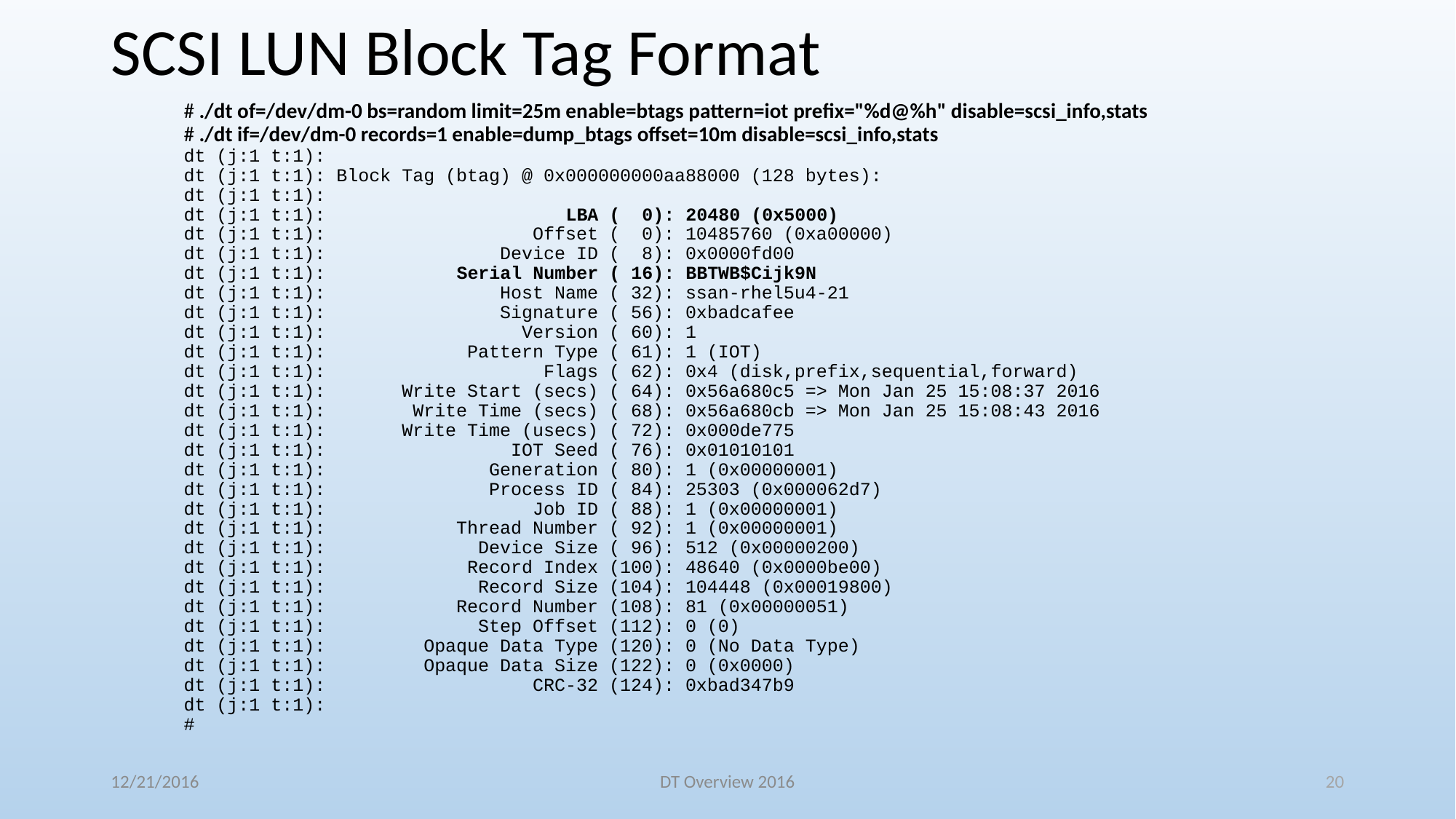

# SCSI LUN Block Tag Format
# ./dt of=/dev/dm-0 bs=random limit=25m enable=btags pattern=iot prefix="%d@%h" disable=scsi_info,stats
# ./dt if=/dev/dm-0 records=1 enable=dump_btags offset=10m disable=scsi_info,stats
dt (j:1 t:1):
dt (j:1 t:1): Block Tag (btag) @ 0x000000000aa88000 (128 bytes):
dt (j:1 t:1):
dt (j:1 t:1):                      LBA (  0): 20480 (0x5000)
dt (j:1 t:1):                   Offset (  0): 10485760 (0xa00000)
dt (j:1 t:1):                Device ID (  8): 0x0000fd00
dt (j:1 t:1):            Serial Number ( 16): BBTWB$Cijk9N
dt (j:1 t:1):                Host Name ( 32): ssan-rhel5u4-21
dt (j:1 t:1):                Signature ( 56): 0xbadcafee
dt (j:1 t:1):                  Version ( 60): 1
dt (j:1 t:1):             Pattern Type ( 61): 1 (IOT)
dt (j:1 t:1):                    Flags ( 62): 0x4 (disk,prefix,sequential,forward)
dt (j:1 t:1):       Write Start (secs) ( 64): 0x56a680c5 => Mon Jan 25 15:08:37 2016
dt (j:1 t:1):        Write Time (secs) ( 68): 0x56a680cb => Mon Jan 25 15:08:43 2016
dt (j:1 t:1):       Write Time (usecs) ( 72): 0x000de775
dt (j:1 t:1):                 IOT Seed ( 76): 0x01010101
dt (j:1 t:1):               Generation ( 80): 1 (0x00000001)
dt (j:1 t:1):               Process ID ( 84): 25303 (0x000062d7)
dt (j:1 t:1):                   Job ID ( 88): 1 (0x00000001)
dt (j:1 t:1):            Thread Number ( 92): 1 (0x00000001)
dt (j:1 t:1):              Device Size ( 96): 512 (0x00000200)
dt (j:1 t:1):             Record Index (100): 48640 (0x0000be00)
dt (j:1 t:1):              Record Size (104): 104448 (0x00019800)
dt (j:1 t:1):            Record Number (108): 81 (0x00000051)
dt (j:1 t:1):              Step Offset (112): 0 (0)
dt (j:1 t:1):         Opaque Data Type (120): 0 (No Data Type)
dt (j:1 t:1):         Opaque Data Size (122): 0 (0x0000)
dt (j:1 t:1):                   CRC-32 (124): 0xbad347b9
dt (j:1 t:1):
#
20
12/21/2016
DT Overview 2016